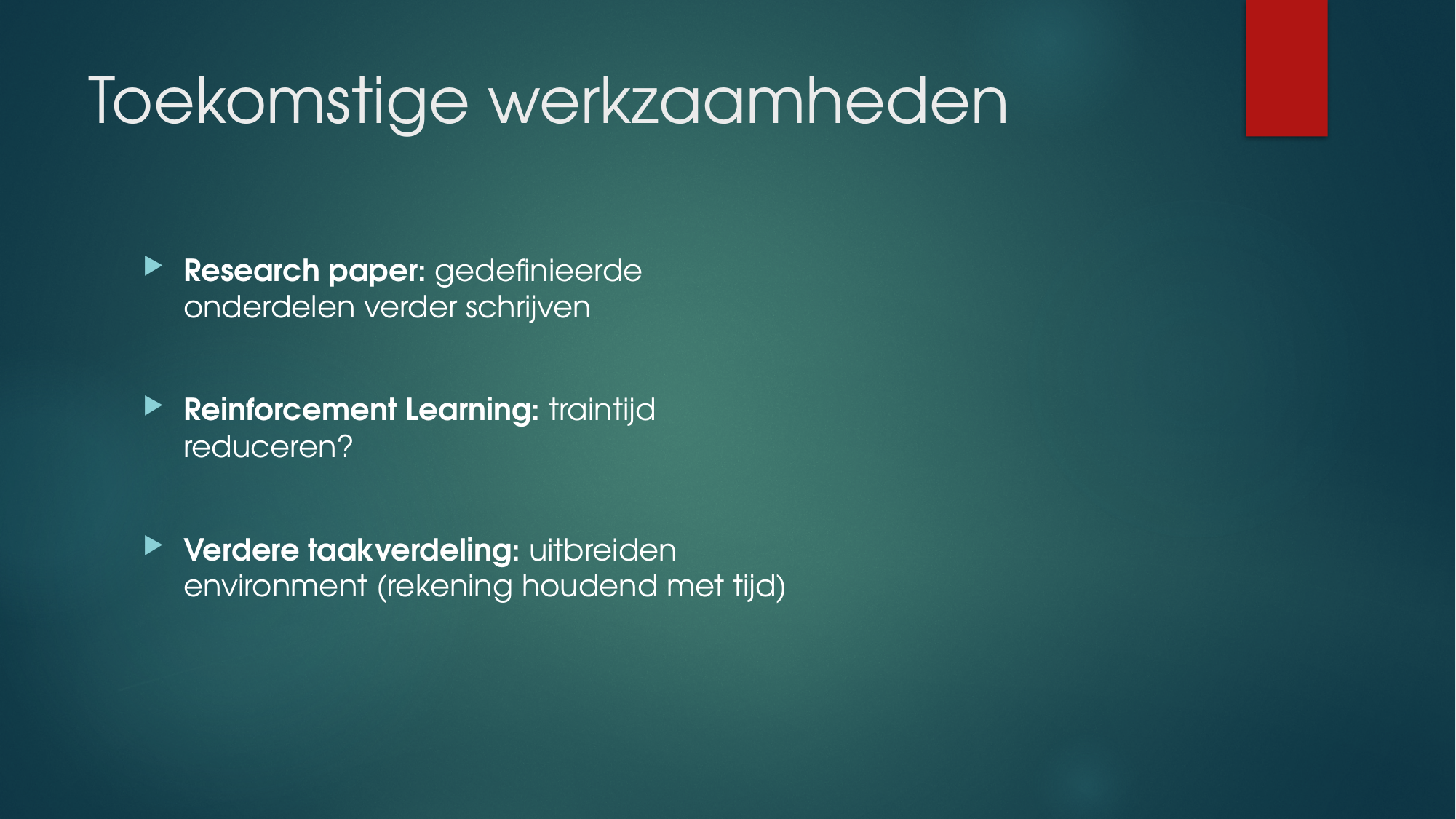

# Toekomstige werkzaamheden
Research paper: gedefinieerde onderdelen verder schrijven

Reinforcement Learning: traintijd reduceren?

Verdere taakverdeling: uitbreiden environment (rekening houdend met tijd)